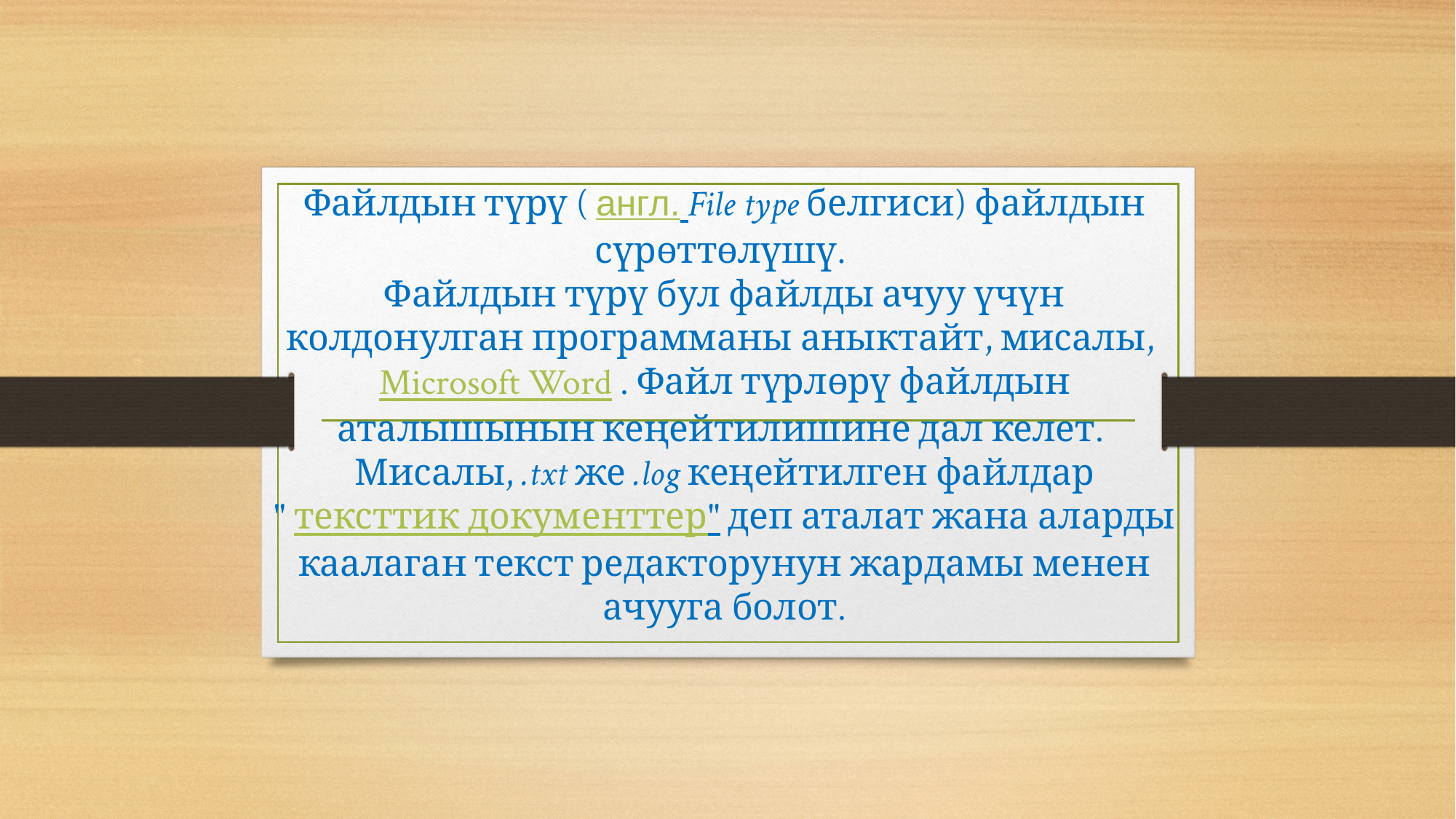

# Файлдын түрү ( англ. File type белгиси) файлдын сүрөттөлүшү.  Файлдын түрү бул файлды ачуу үчүн колдонулган программаны аныктайт, мисалы, Microsoft Word . Файл түрлөрү файлдын аталышынын кеңейтилишине дал келет.  Мисалы, .txt же .log кеңейтилген файлдар " тексттик документтер" деп аталат жана аларды каалаган текст редакторунун жардамы менен ачууга болот.